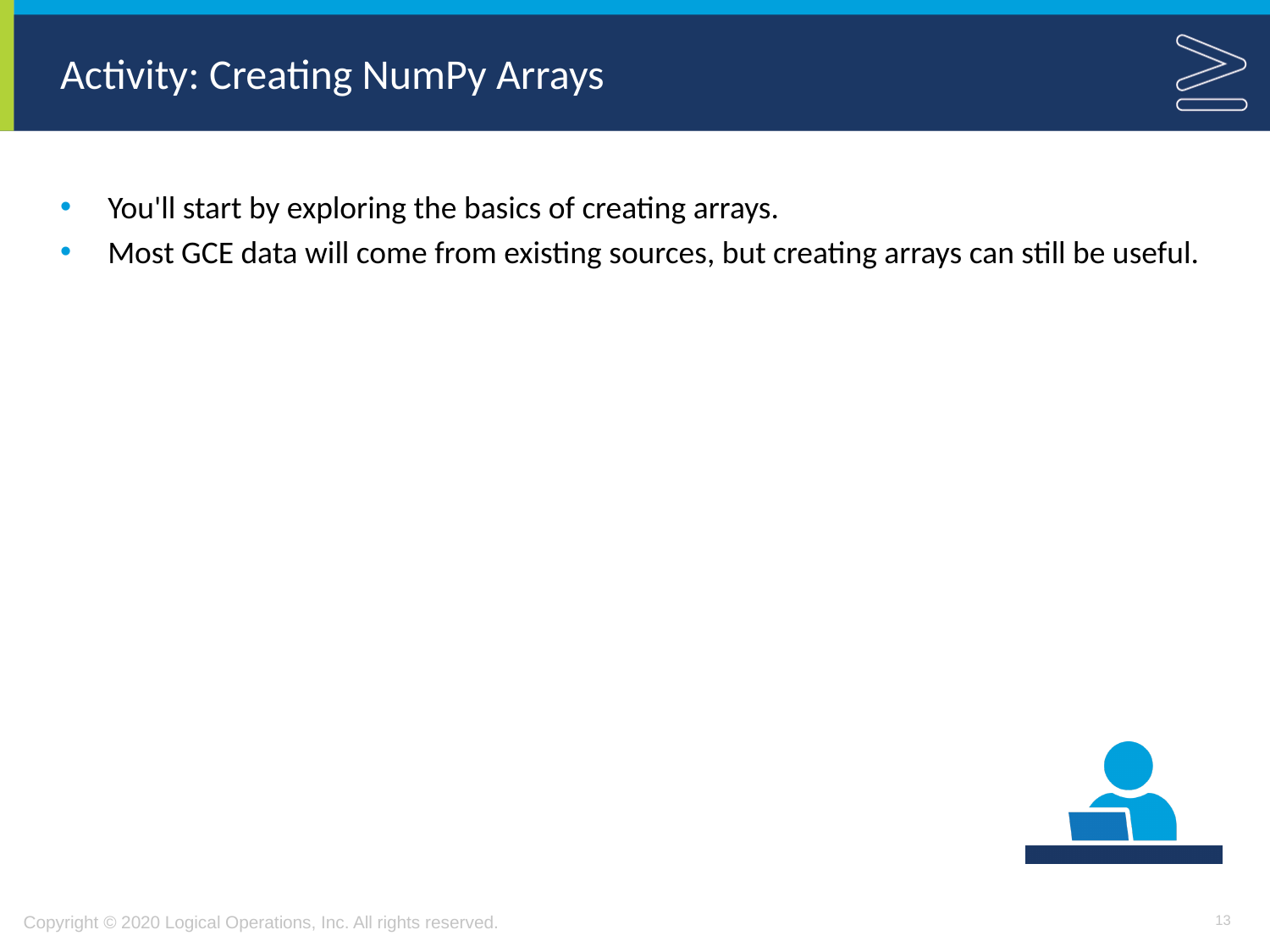

# Activity: Creating NumPy Arrays
You'll start by exploring the basics of creating arrays.
Most GCE data will come from existing sources, but creating arrays can still be useful.
13